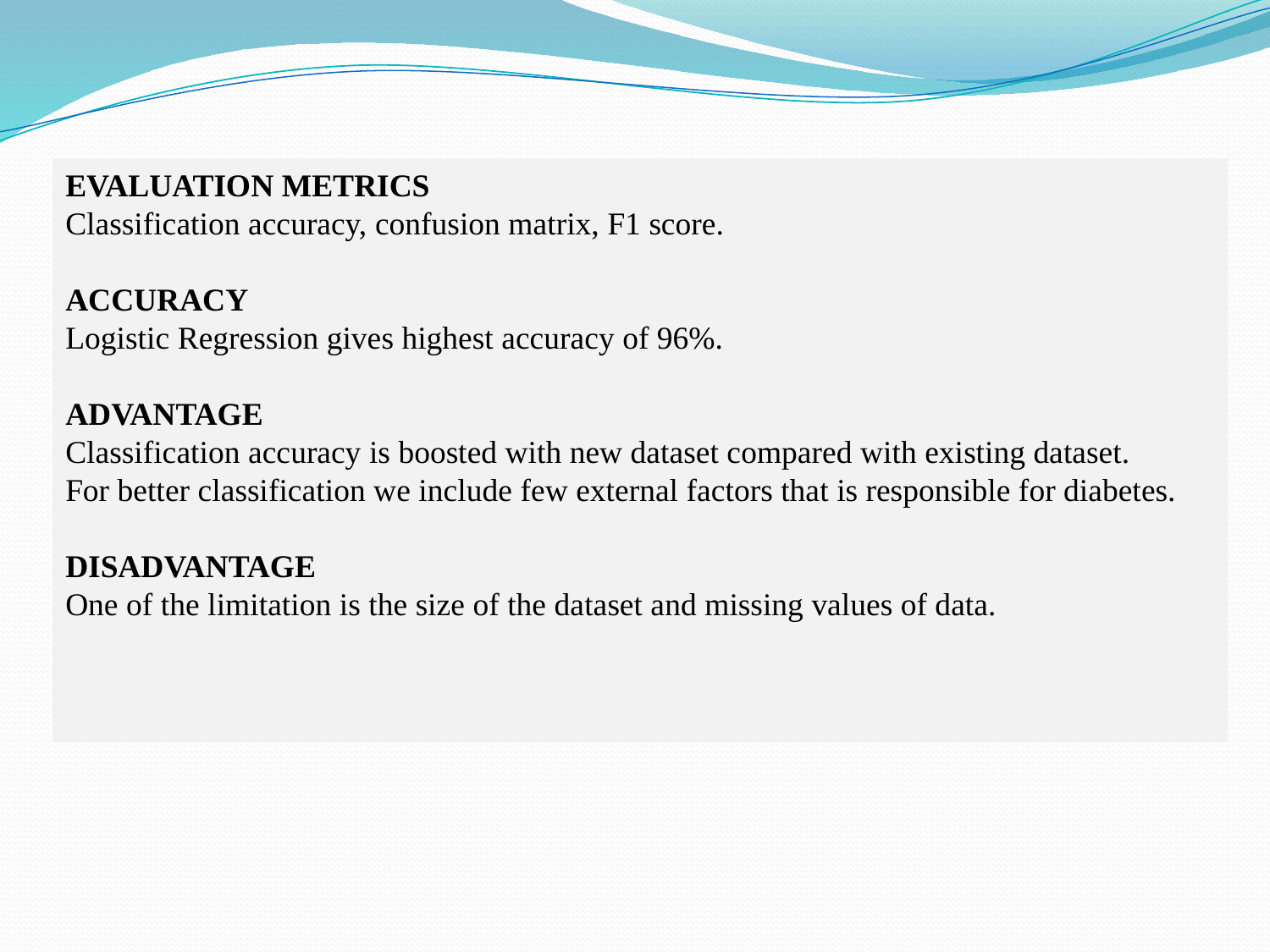

EVALUATION METRICS
Classification accuracy, confusion matrix, F1 score.

ACCURACY
Logistic Regression gives highest accuracy of 96%.

ADVANTAGE
Classification accuracy is boosted with new dataset compared with existing dataset.
For better classification we include few external factors that is responsible for diabetes.

DISADVANTAGE
One of the limitation is the size of the dataset and missing values of data.